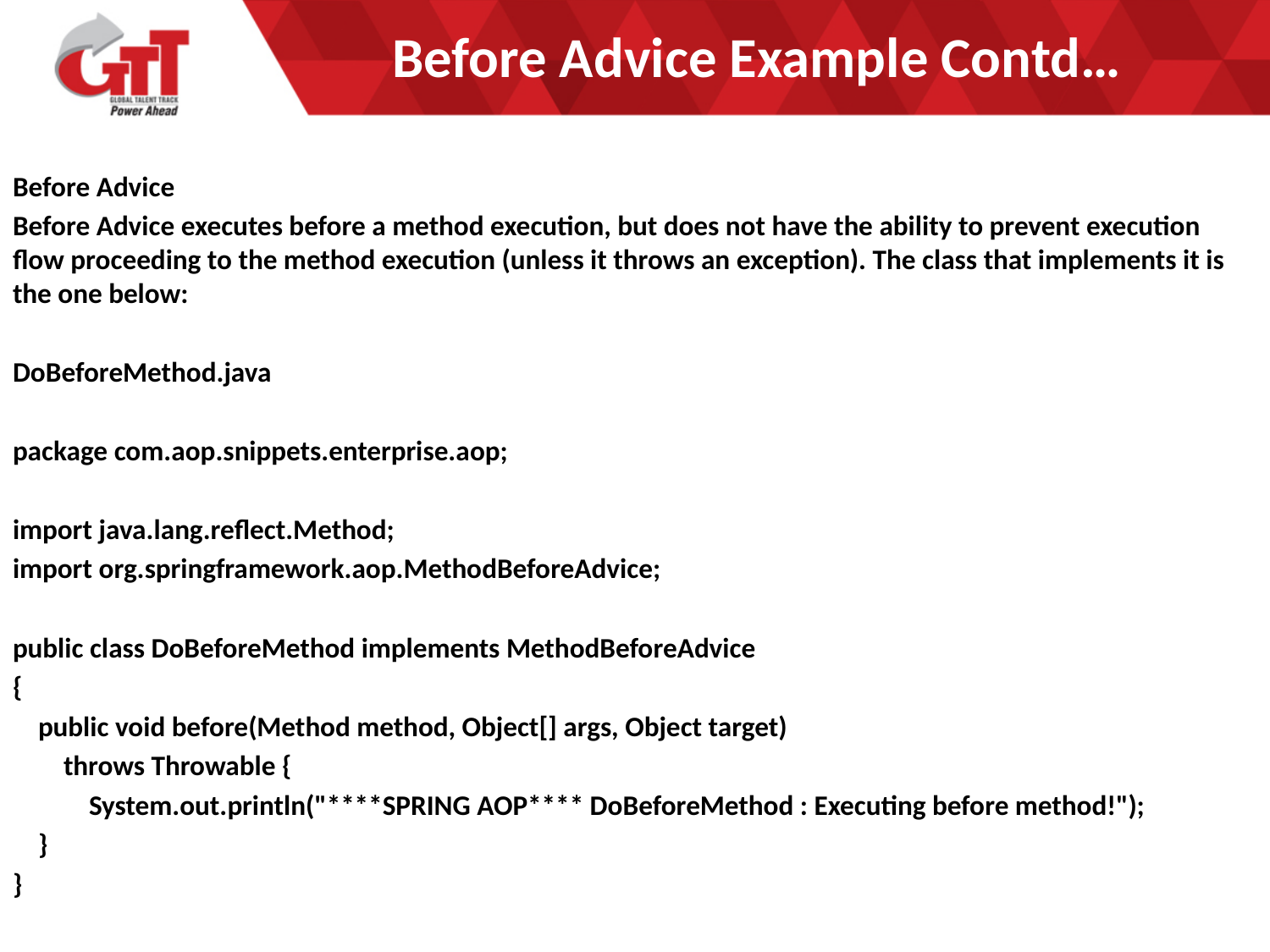

# Before Advice Example Contd…
Before Advice
Before Advice executes before a method execution, but does not have the ability to prevent execution flow proceeding to the method execution (unless it throws an exception). The class that implements it is the one below:

DoBeforeMethod.java

package com.aop.snippets.enterprise.aop;

import java.lang.reflect.Method;
import org.springframework.aop.MethodBeforeAdvice;

public class DoBeforeMethod implements MethodBeforeAdvice
{
    public void before(Method method, Object[] args, Object target)
        throws Throwable {
            System.out.println("****SPRING AOP**** DoBeforeMethod : Executing before method!");
    }
}